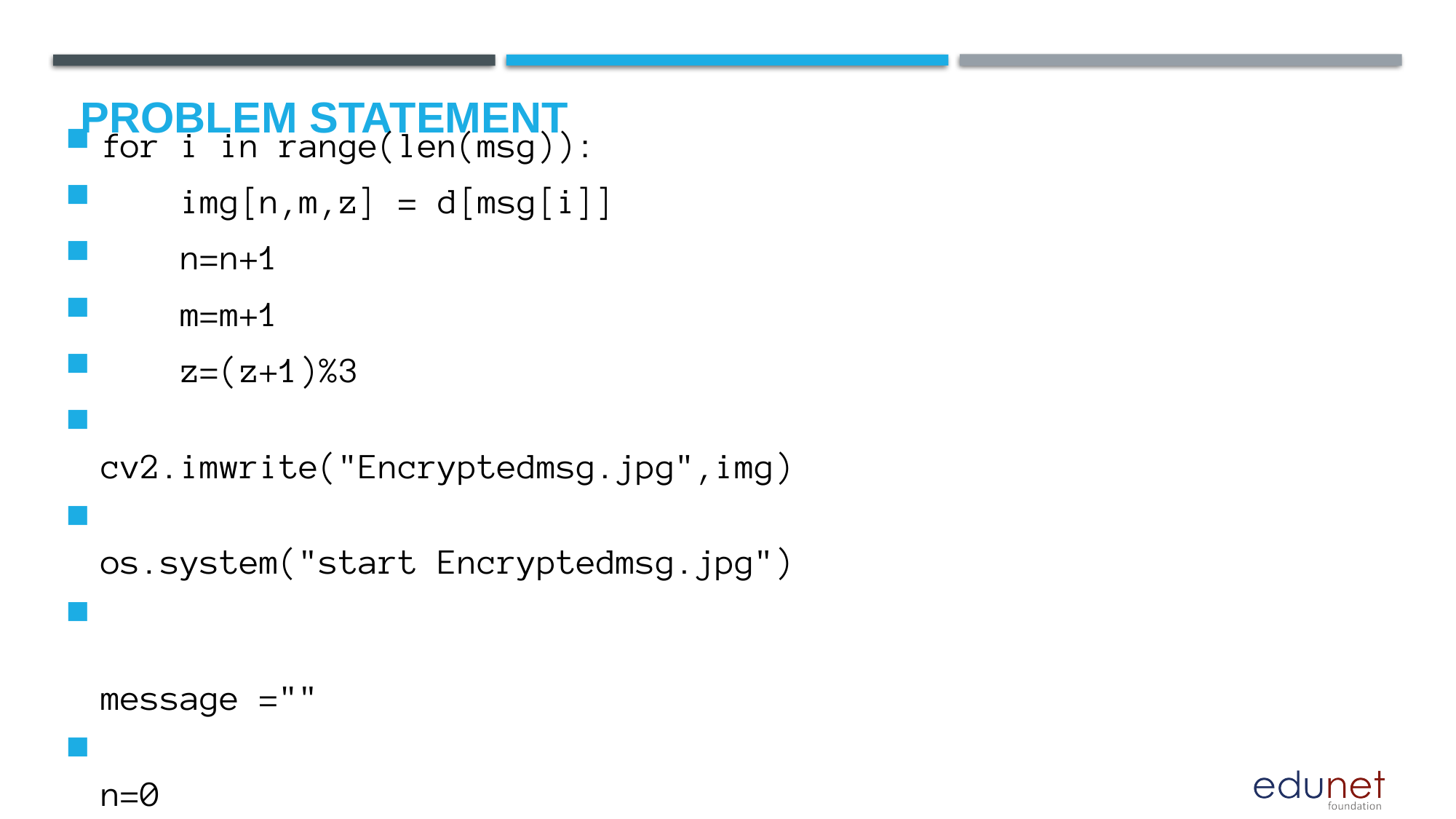

# Problem Statement
for i in range(len(msg)):
    img[n,m,z] = d[msg[i]]
    n=n+1
    m=m+1
    z=(z+1)%3
cv2.imwrite("Encryptedmsg.jpg",img)
os.system("start Encryptedmsg.jpg")
message =""
n=0
m=0
z=0